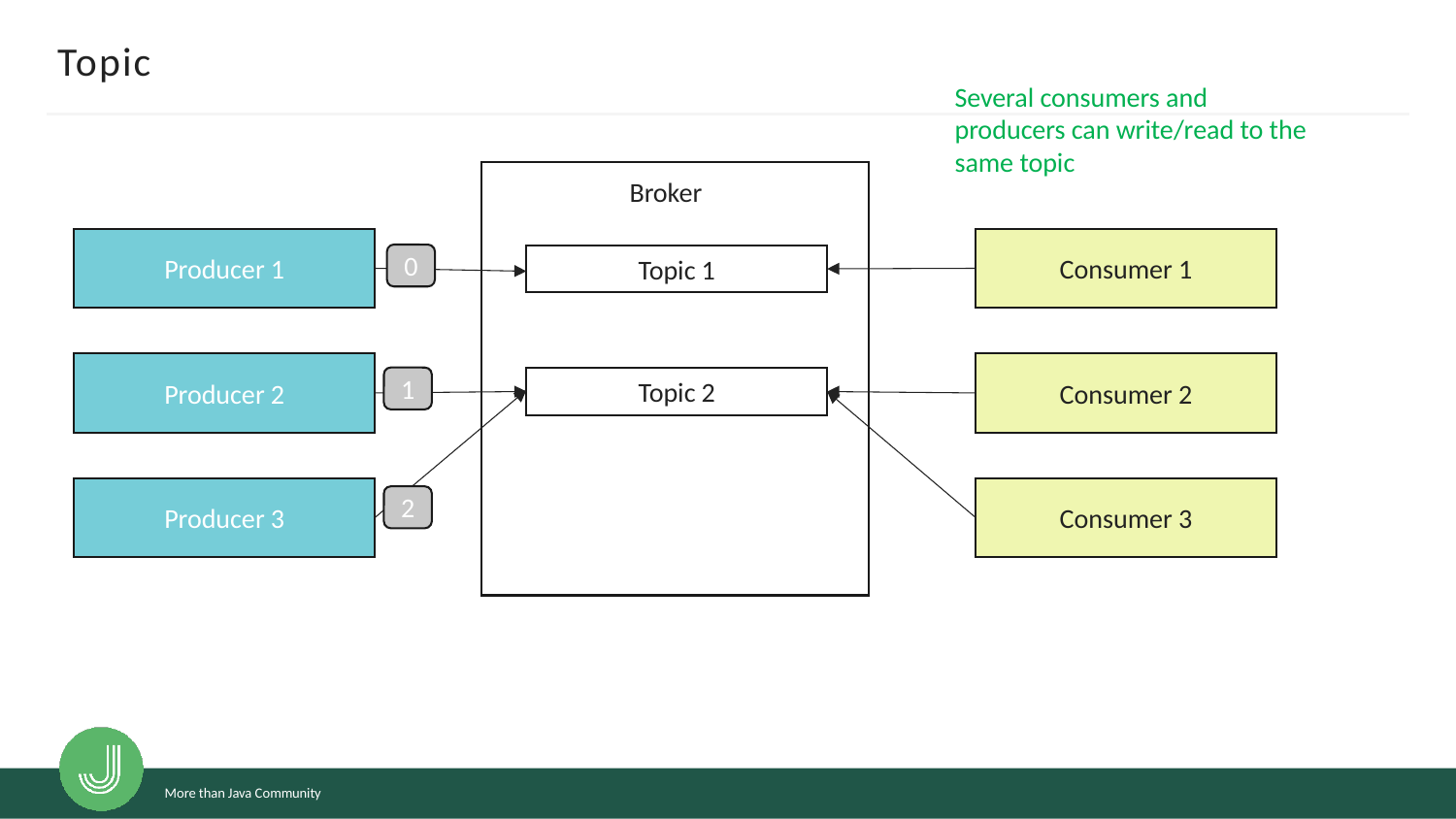

# Topic
Several consumers and producers can write/read to the same topic
Brocker
Broker
Producer 1
Consumer 1
0
Topic 1
Producer 2
Consumer 2
1
Topic 2
Producer 3
Consumer 3
2